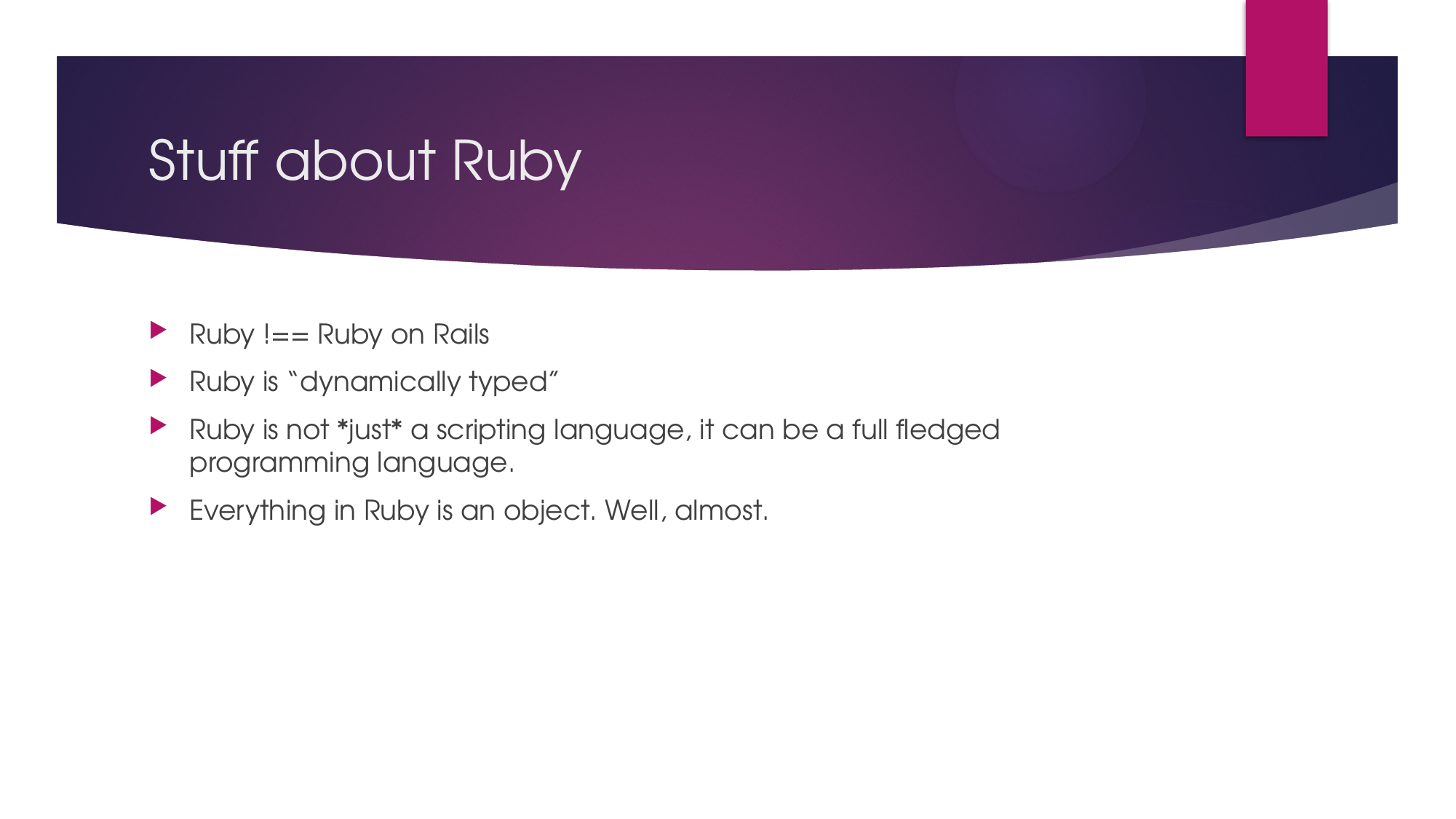

# Stuff about Ruby
Ruby !== Ruby on Rails
Ruby is “dynamically typed”
Ruby is not *just* a scripting language, it can be a full fledged programming language.
Everything in Ruby is an object. Well, almost.